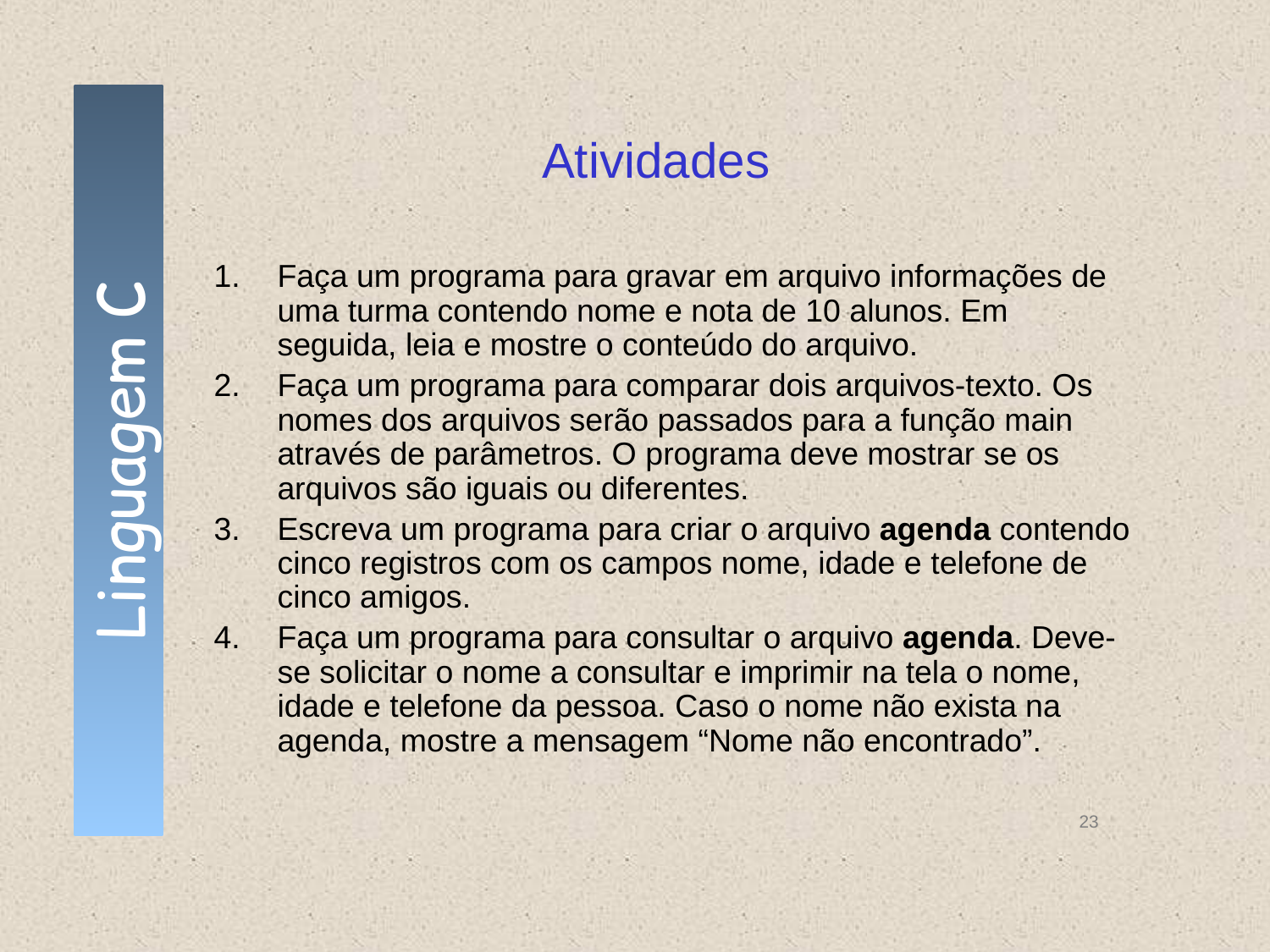

# Atividades
Faça um programa para gravar em arquivo informações de uma turma contendo nome e nota de 10 alunos. Em seguida, leia e mostre o conteúdo do arquivo.
Faça um programa para comparar dois arquivos-texto. Os nomes dos arquivos serão passados para a função main através de parâmetros. O programa deve mostrar se os arquivos são iguais ou diferentes.
Escreva um programa para criar o arquivo agenda contendo cinco registros com os campos nome, idade e telefone de cinco amigos.
Faça um programa para consultar o arquivo agenda. Deve-se solicitar o nome a consultar e imprimir na tela o nome, idade e telefone da pessoa. Caso o nome não exista na agenda, mostre a mensagem “Nome não encontrado”.
23